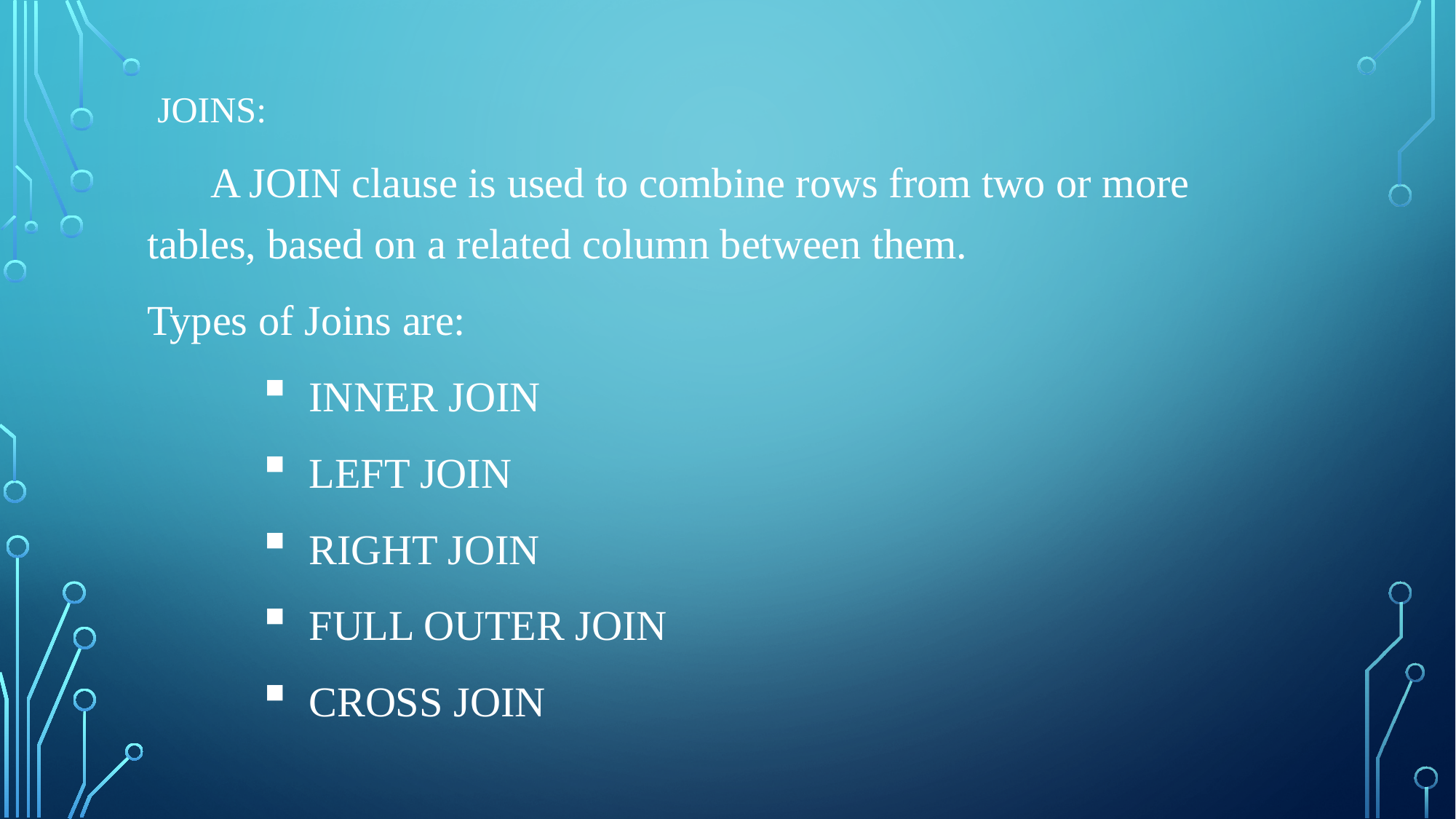

JOINS:
       A JOIN clause is used to combine rows from two or more tables, based on a related column between them.
Types of Joins are:
  INNER JOIN
  LEFT JOIN
  RIGHT JOIN
  FULL OUTER JOIN
  CROSS JOIN